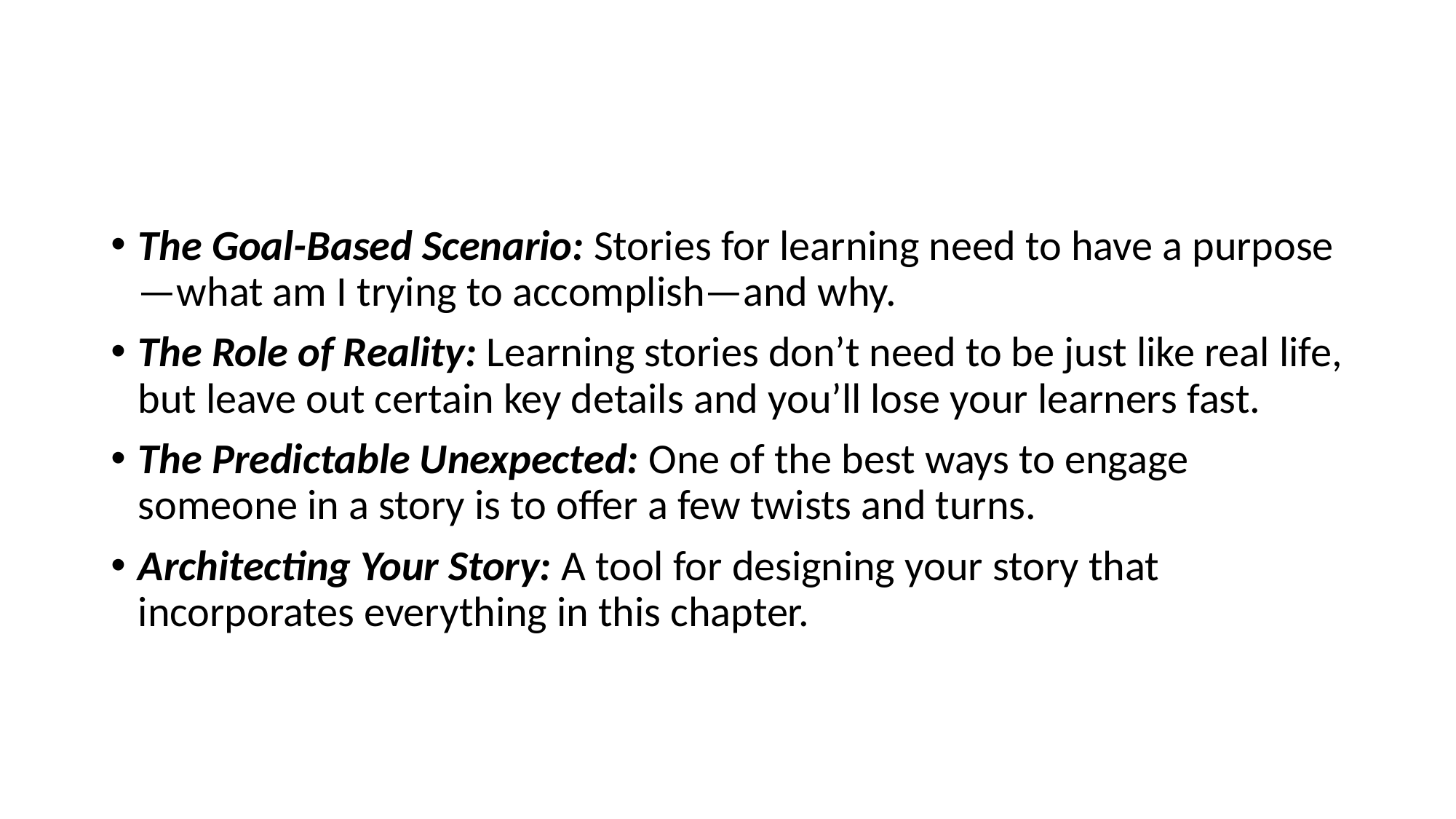

#
The Goal-Based Scenario: Stories for learning need to have a purpose—what am I trying to accomplish—and why.
The Role of Reality: Learning stories don’t need to be just like real life, but leave out certain key details and you’ll lose your learners fast.
The Predictable Unexpected: One of the best ways to engage someone in a story is to offer a few twists and turns.
Architecting Your Story: A tool for designing your story that incorporates everything in this chapter.